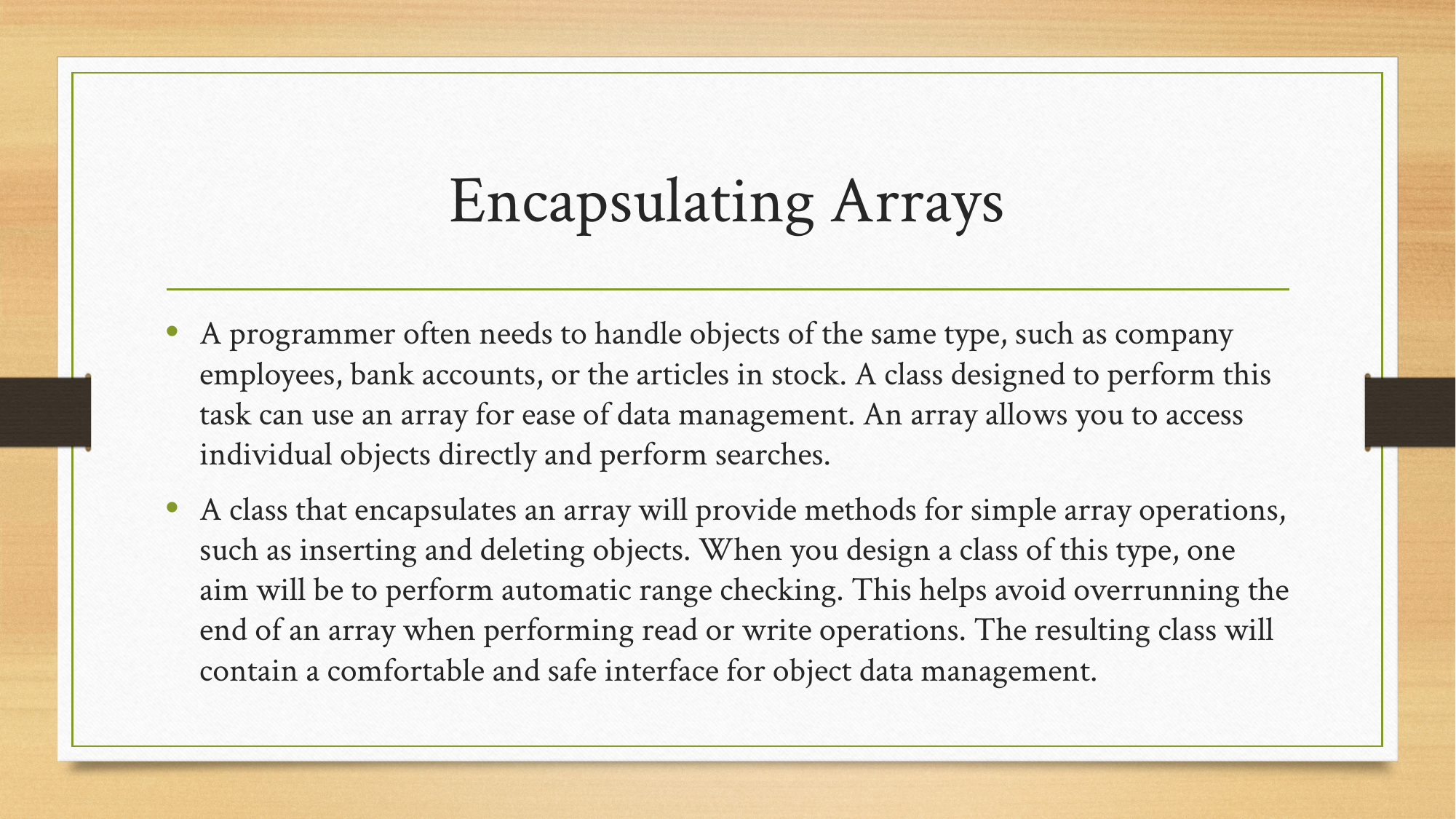

# Encapsulating Arrays
A programmer often needs to handle objects of the same type, such as company employees, bank accounts, or the articles in stock. A class designed to perform this task can use an array for ease of data management. An array allows you to access individual objects directly and perform searches.
A class that encapsulates an array will provide methods for simple array operations, such as inserting and deleting objects. When you design a class of this type, one aim will be to perform automatic range checking. This helps avoid overrunning the end of an array when performing read or write operations. The resulting class will contain a comfortable and safe interface for object data management.